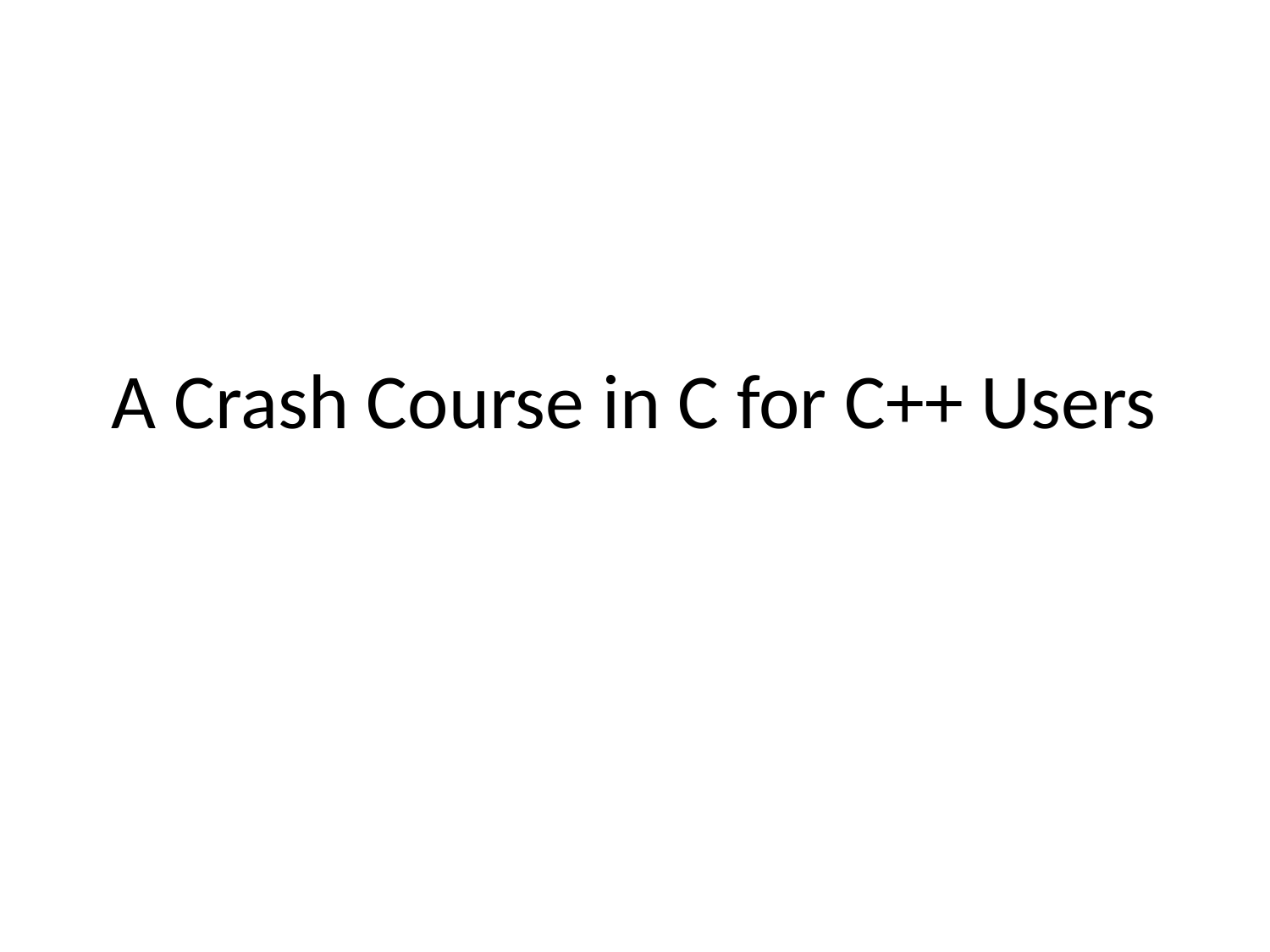

# A Crash Course in C for C++ Users